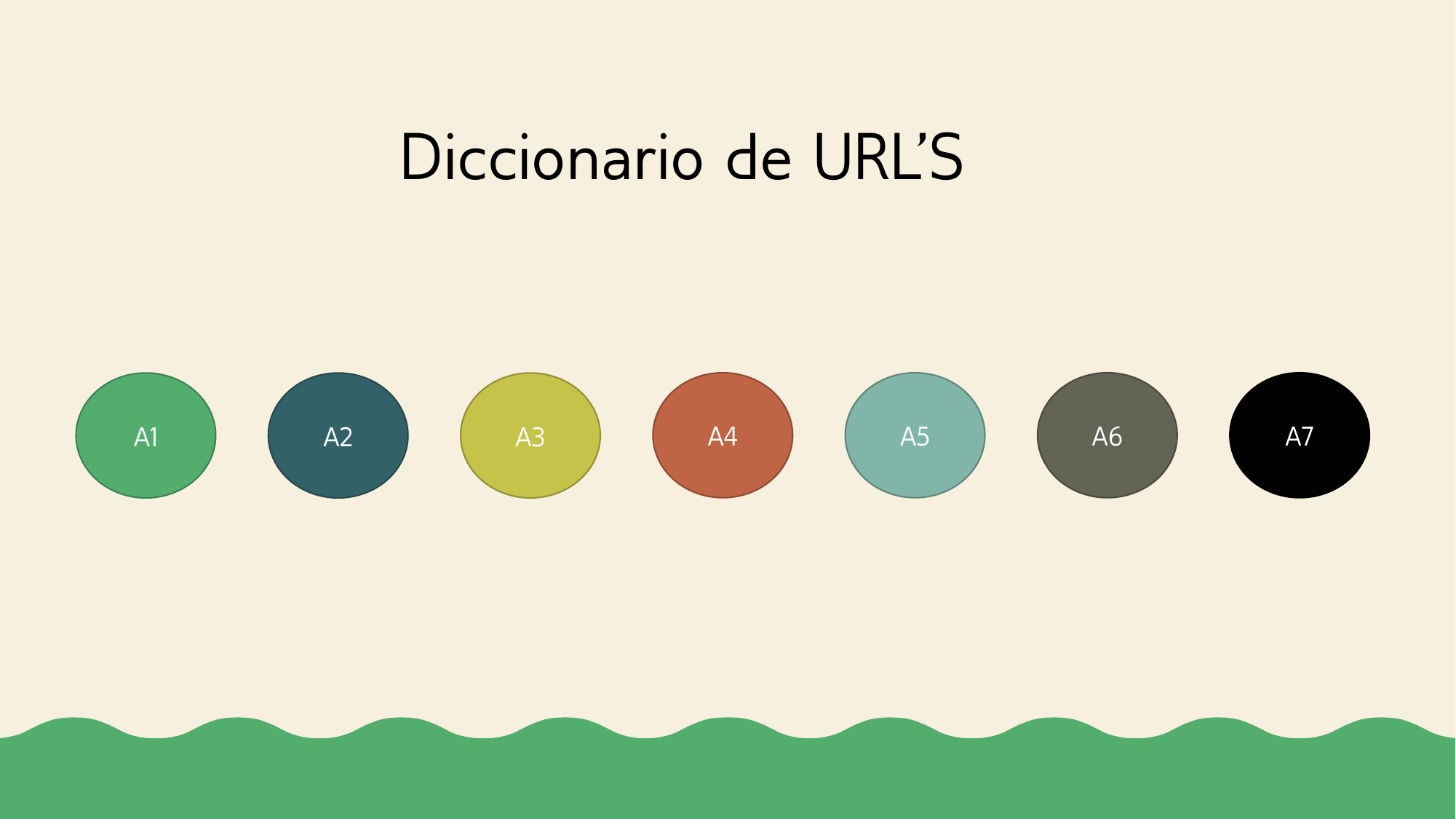

Diccionario de URL’S
A4
A5
A6
A7
A1
A2
A3